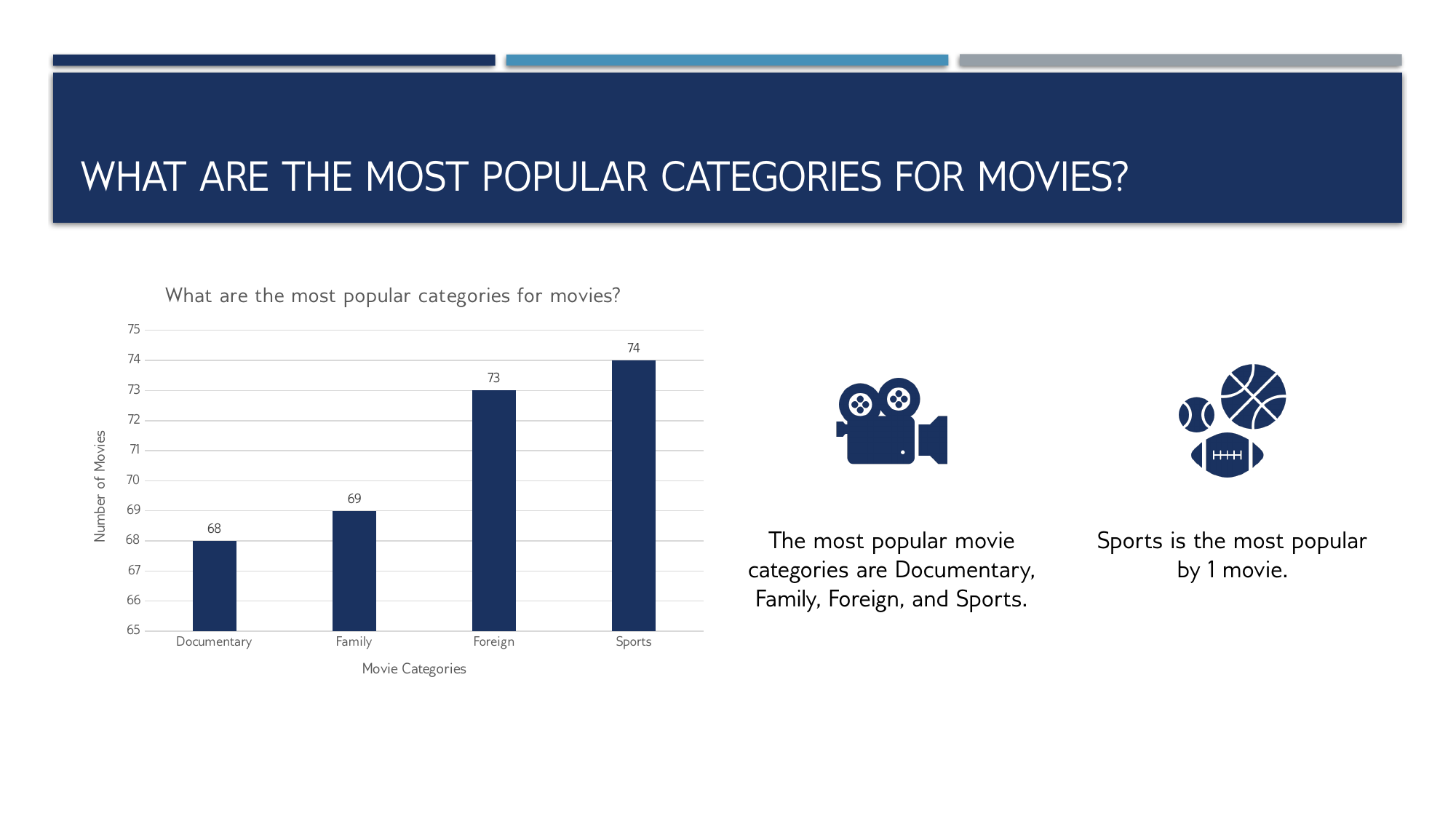

# What are the most popular categories for movies?

### Chart: What are the most popular categories for movies?

| Category | movie_count |
|---|---|
| Documentary | 68.0 |
| Family | 69.0 |
| Foreign | 73.0 |
| Sports | 74.0 |
The most popular movie categories are Documentary, Family, Foreign, and Sports.
Sports is the most popular by 1 movie.